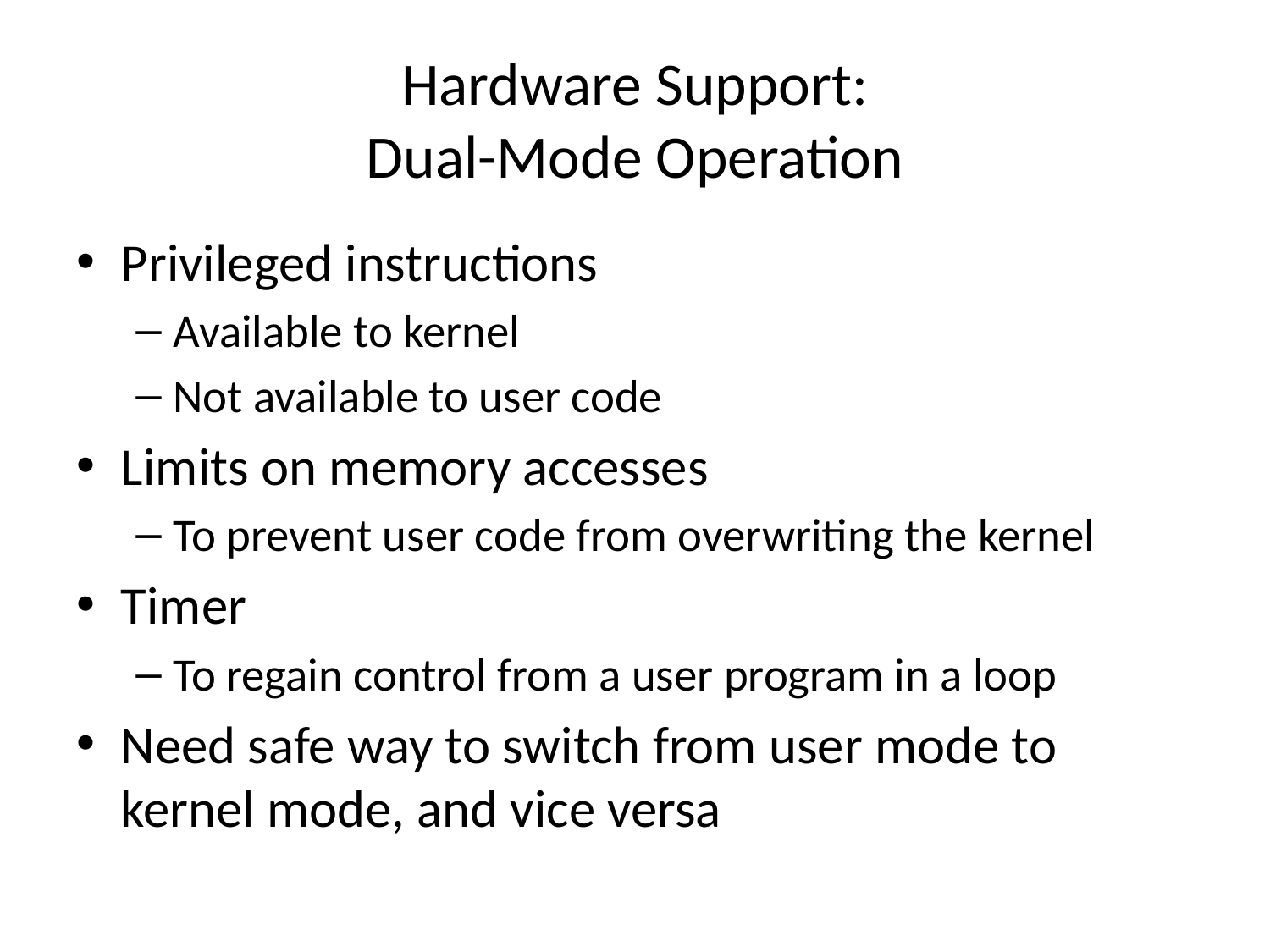

# Hardware Support: Dual-Mode Operation
Privileged instructions
Available to kernel
Not available to user code
Limits on memory accesses
To prevent user code from overwriting the kernel
Timer
To regain control from a user program in a loop
Need safe way to switch from user mode to kernel mode, and vice versa